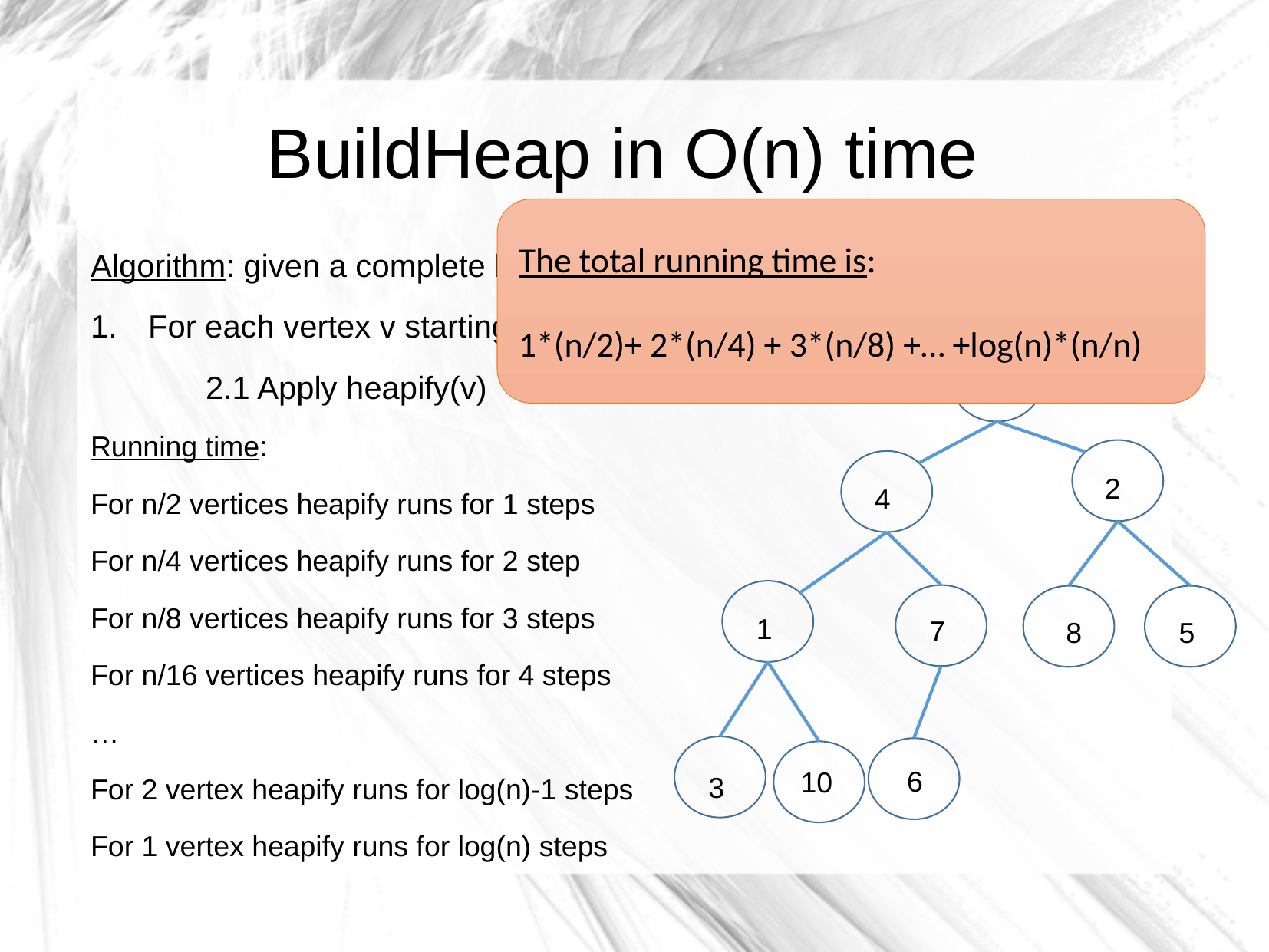

BuildHeap in O(n) time
The total running time is:

1*(n/2)+ 2*(n/4) + 3*(n/8) +… +log(n)*(n/n)
Algorithm: given a complete binary tree
For each vertex v starting from the bottom
	2.1 Apply heapify(v)
Running time:
For n/2 vertices heapify runs for 1 steps
For n/4 vertices heapify runs for 2 step
For n/8 vertices heapify runs for 3 steps
For n/16 vertices heapify runs for 4 steps
…
For 2 vertex heapify runs for log(n)-1 steps
For 1 vertex heapify runs for log(n) steps

9

2
4

1
7
8
5

6
10
3